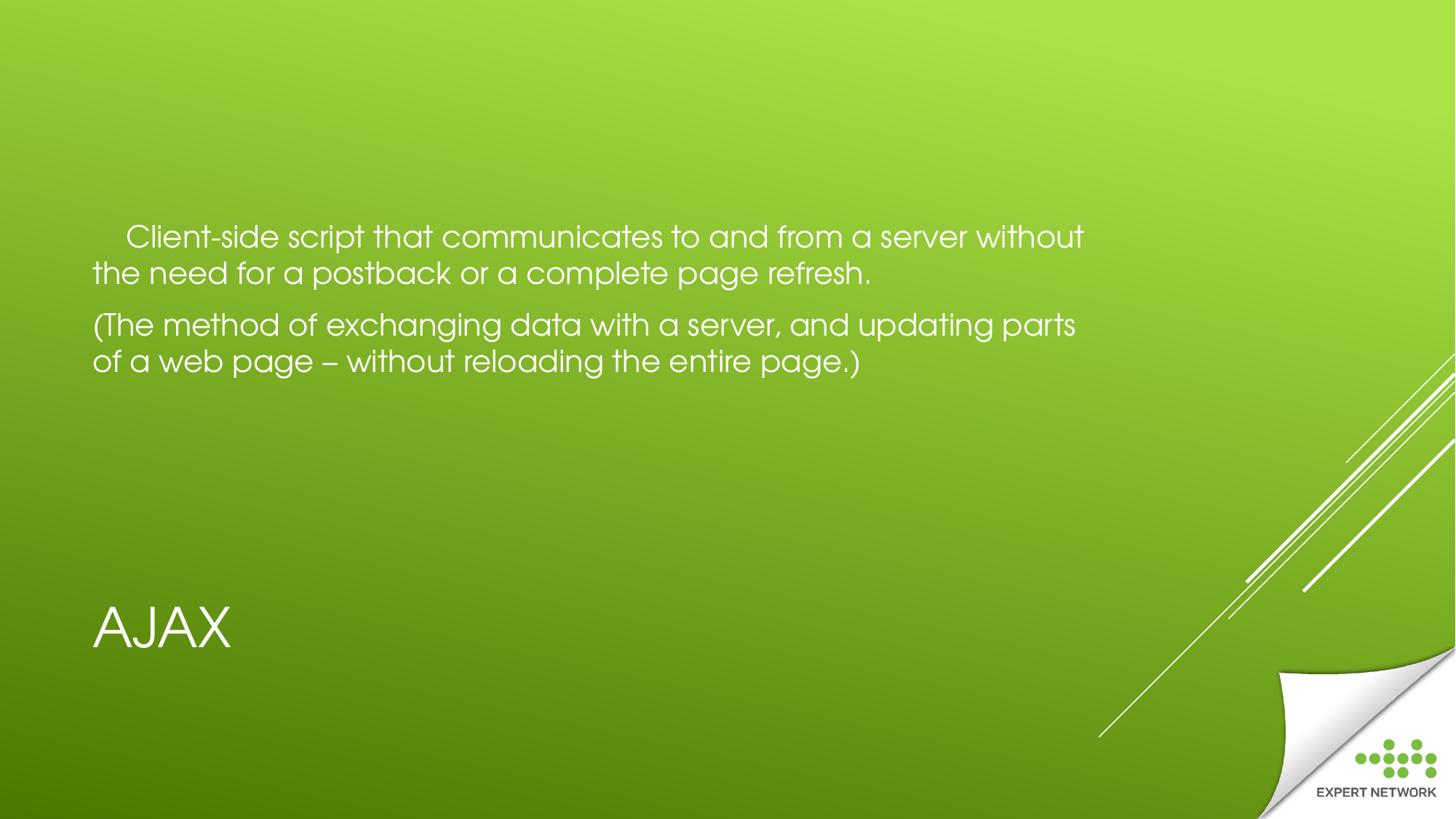

Client-side script that communicates to and from a server without the need for a postback or a complete page refresh.
(The method of exchanging data with a server, and updating parts of a web page – without reloading the entire page.)
# AJAX